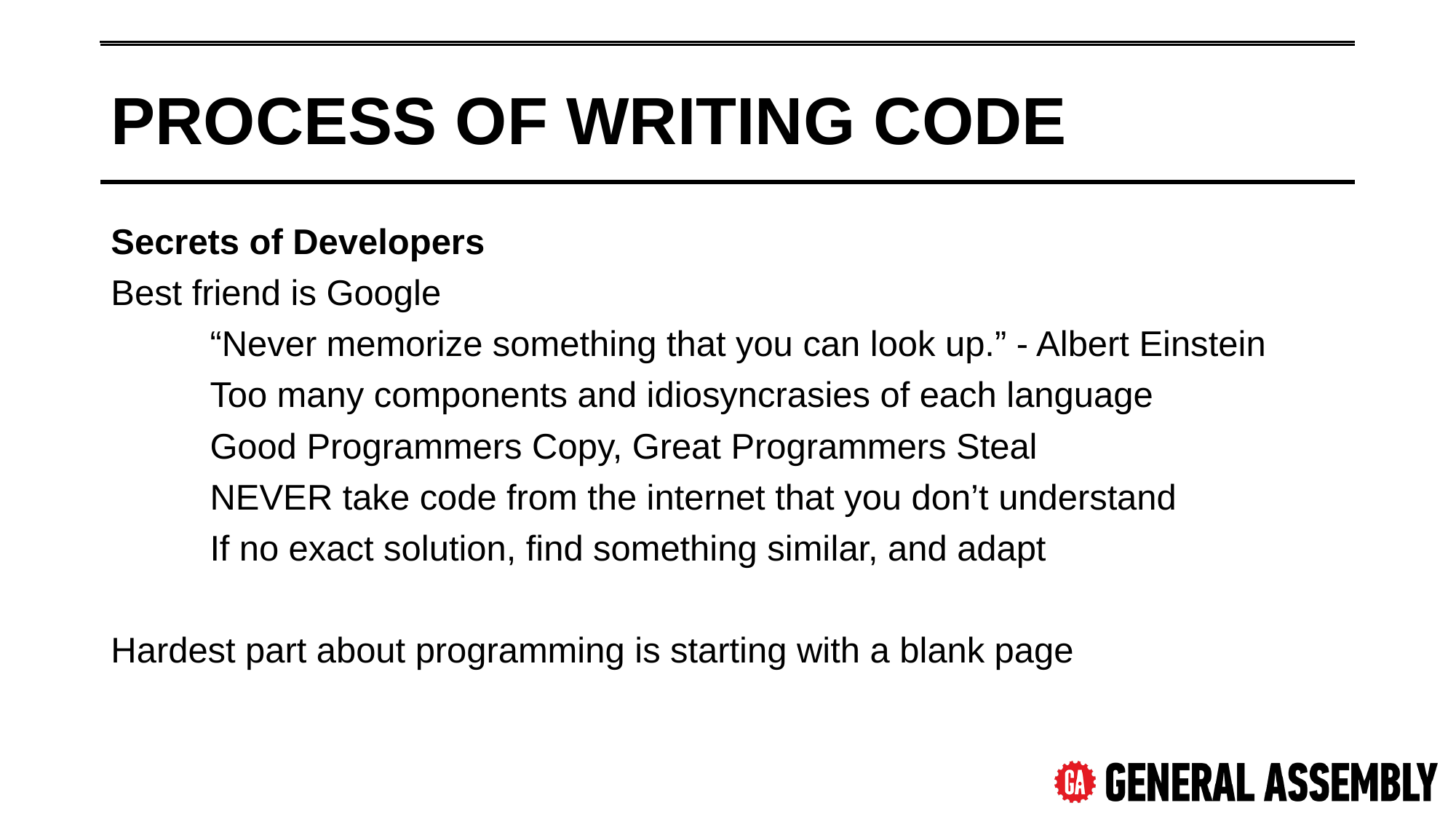

# Process of Writing Code
Secrets of Developers
Best friend is Google
	“Never memorize something that you can look up.” - Albert Einstein
	Too many components and idiosyncrasies of each language
	Good Programmers Copy, Great Programmers Steal
	NEVER take code from the internet that you don’t understand
	If no exact solution, find something similar, and adapt

Hardest part about programming is starting with a blank page